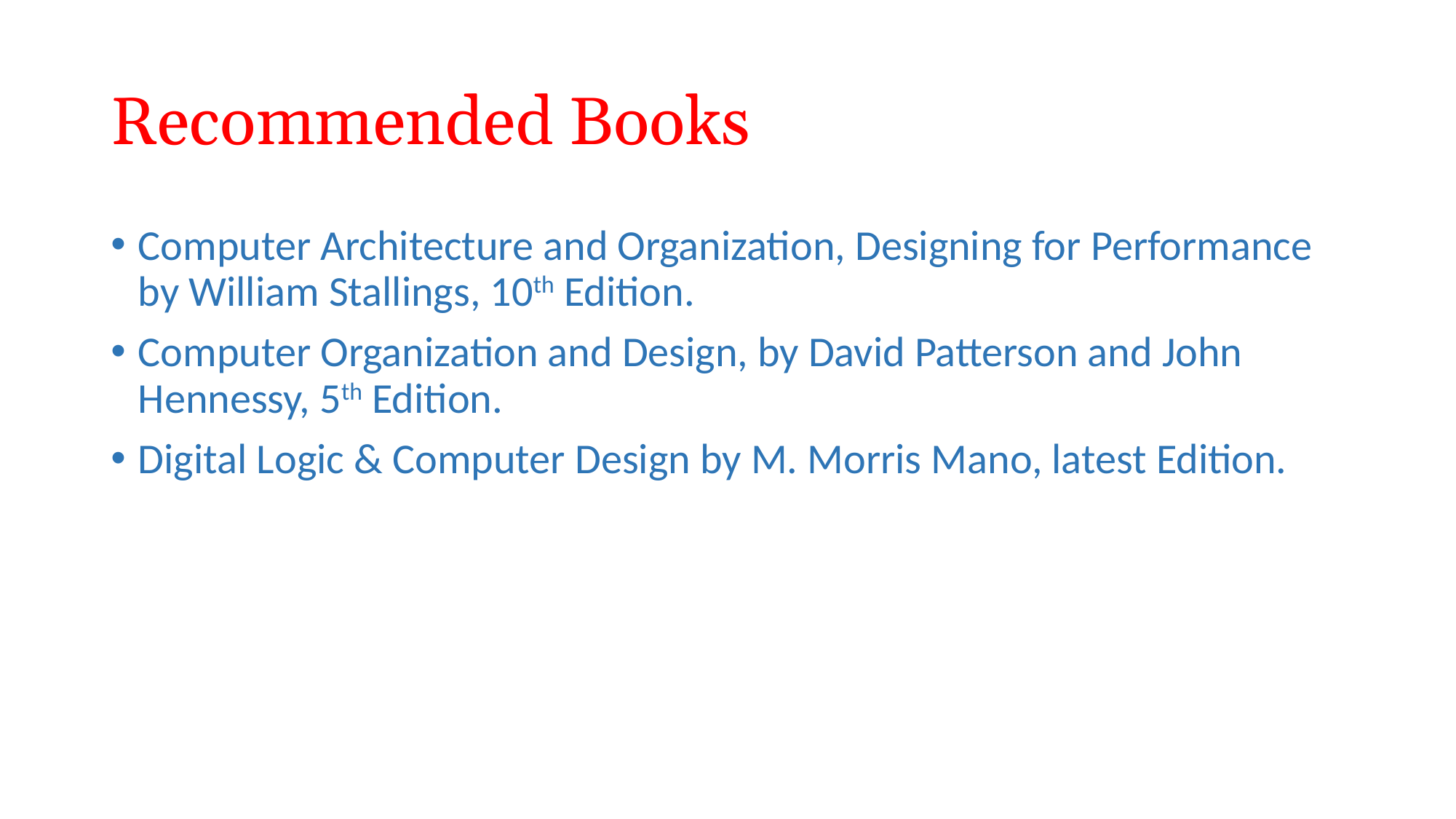

# Recommended Books
Computer Architecture and Organization, Designing for Performance by William Stallings, 10th Edition.
Computer Organization and Design, by David Patterson and John Hennessy, 5th Edition.
Digital Logic & Computer Design by M. Morris Mano, latest Edition.